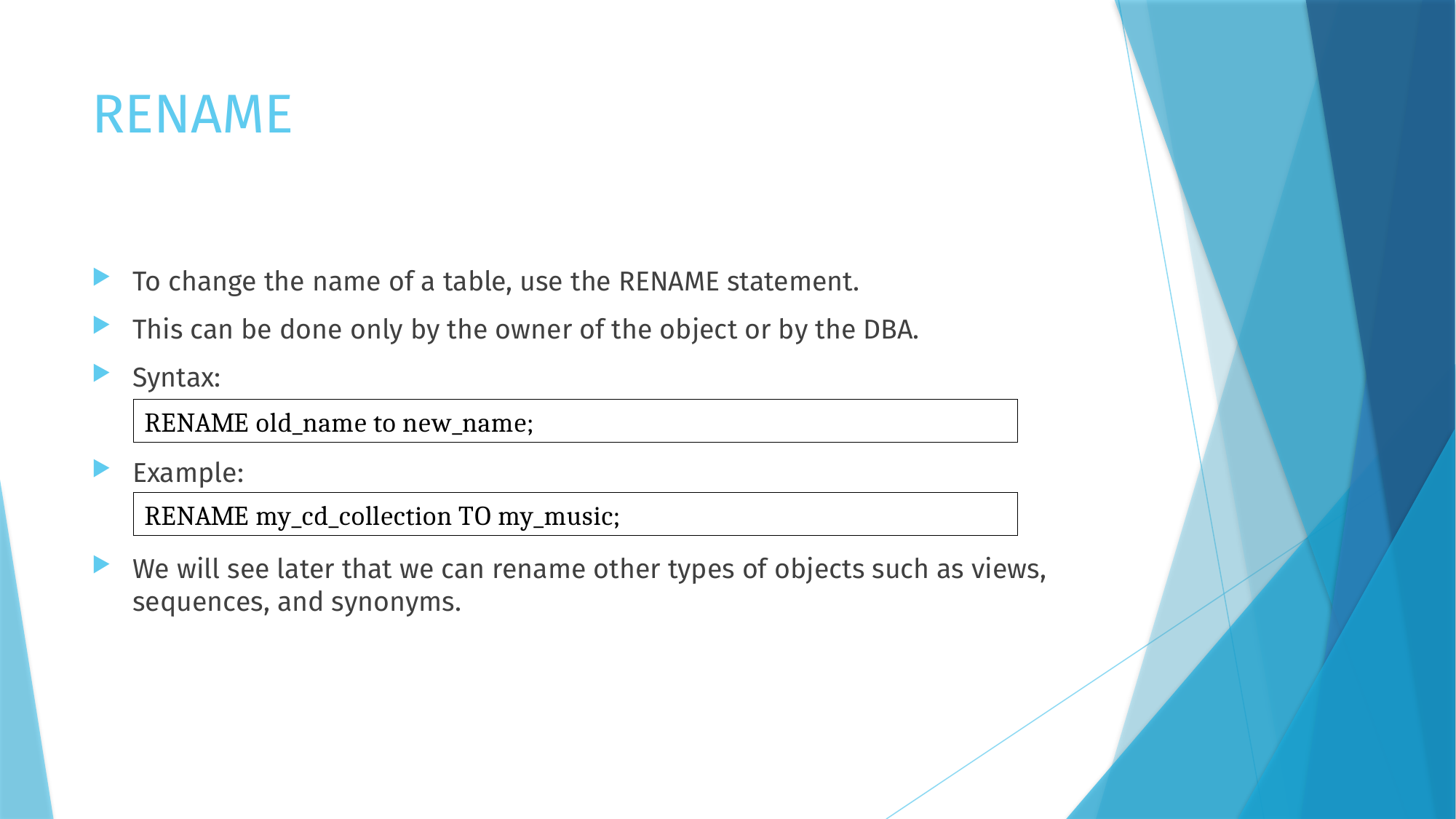

# RENAME
To change the name of a table, use the RENAME statement.
This can be done only by the owner of the object or by the DBA.
Syntax:

Example:

We will see later that we can rename other types of objects such as views, sequences, and synonyms.
RENAME old_name to new_name;
RENAME my_cd_collection TO my_music;